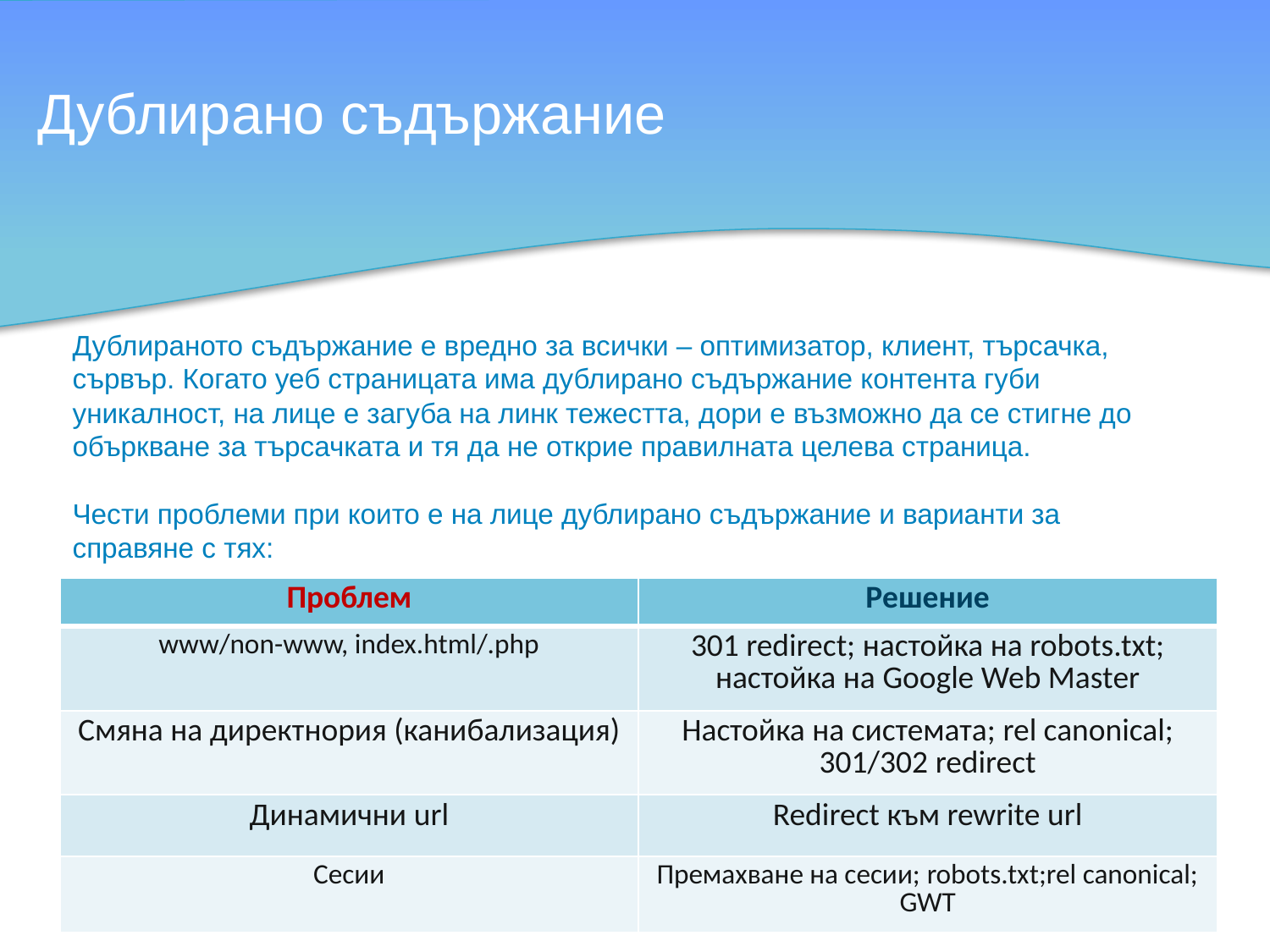

# Дублирано съдържание
Дублираното съдържание е вредно за всички – оптимизатор, клиент, търсачка, сървър. Когато уеб страницата има дублирано съдържание контента губи уникалност, на лице е загуба на линк тежестта, дори е възможно да се стигне до объркване за търсачката и тя да не открие правилната целева страница.
Чести проблеми при които е на лице дублирано съдържание и варианти за справяне с тях:
| Проблем | Решение |
| --- | --- |
| www/non-www, index.html/.php | 301 redirect; настойка на robots.txt; настойка на Google Web Master |
| Смяна на директнория (канибализация) | Настойка на системата; rel canonical; 301/302 redirect |
| Динамични url | Redirect към rewrite url |
| Сесии | Премахване на сесии; robots.txt;rel canonical; GWT |